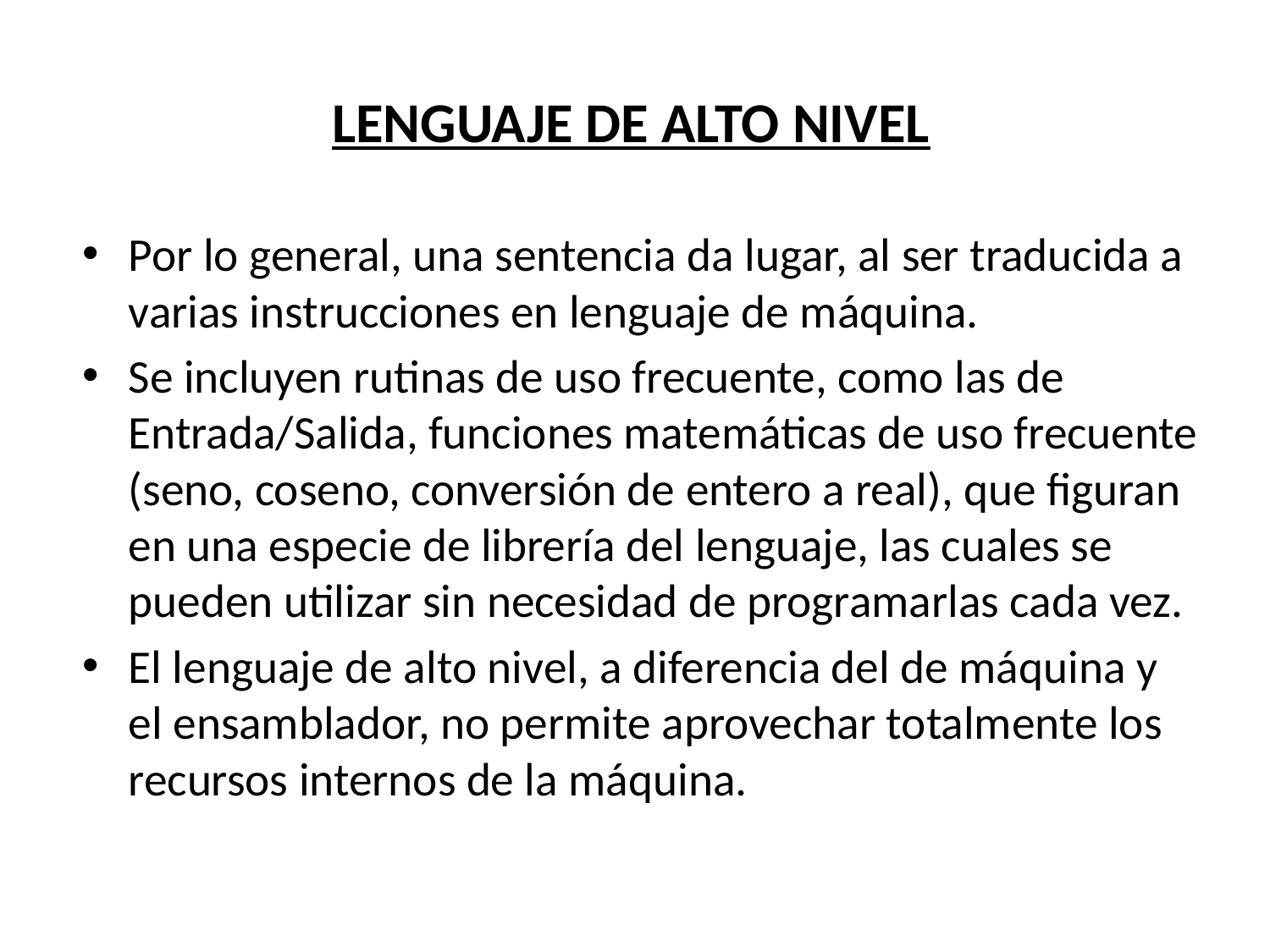

# LENGUAJE DE ALTO NIVEL
Por lo general, una sentencia da lugar, al ser traducida a varias instrucciones en lenguaje de máquina.
Se incluyen rutinas de uso frecuente, como las de Entrada/Salida, funciones matemáticas de uso frecuente (seno, coseno, conversión de entero a real), que figuran en una especie de librería del lenguaje, las cuales se pueden utilizar sin necesidad de programarlas cada vez.
El lenguaje de alto nivel, a diferencia del de máquina y el ensamblador, no permite aprovechar totalmente los recursos internos de la máquina.